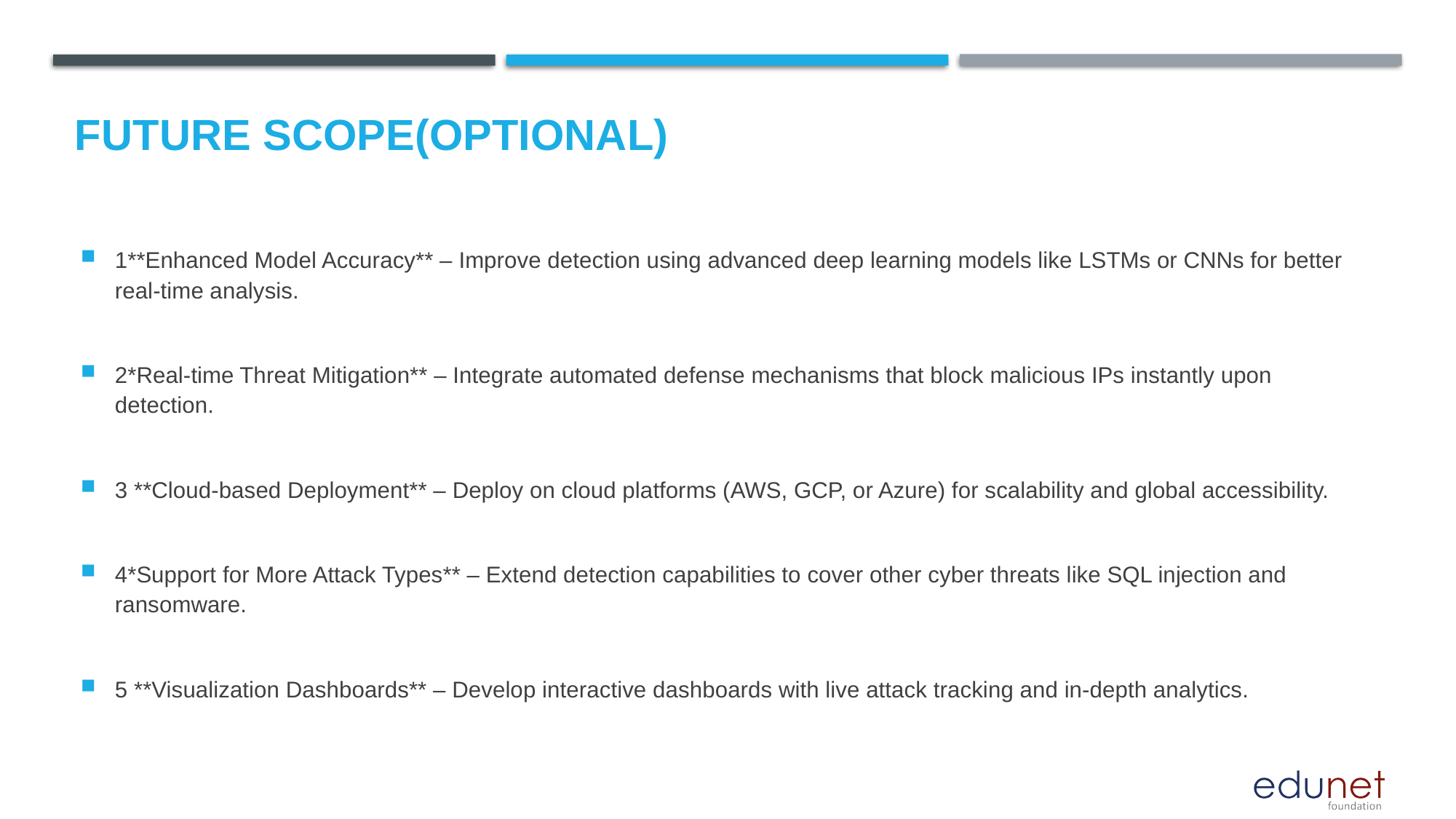

Future scope(optional)

1**Enhanced Model Accuracy** – Improve detection using advanced deep learning models like LSTMs or CNNs for better real-time analysis.

2*Real-time Threat Mitigation** – Integrate automated defense mechanisms that block malicious IPs instantly upon detection.

3 **Cloud-based Deployment** – Deploy on cloud platforms (AWS, GCP, or Azure) for scalability and global accessibility.

4*Support for More Attack Types** – Extend detection capabilities to cover other cyber threats like SQL injection and ransomware.

5 **Visualization Dashboards** – Develop interactive dashboards with live attack tracking and in-depth analytics.